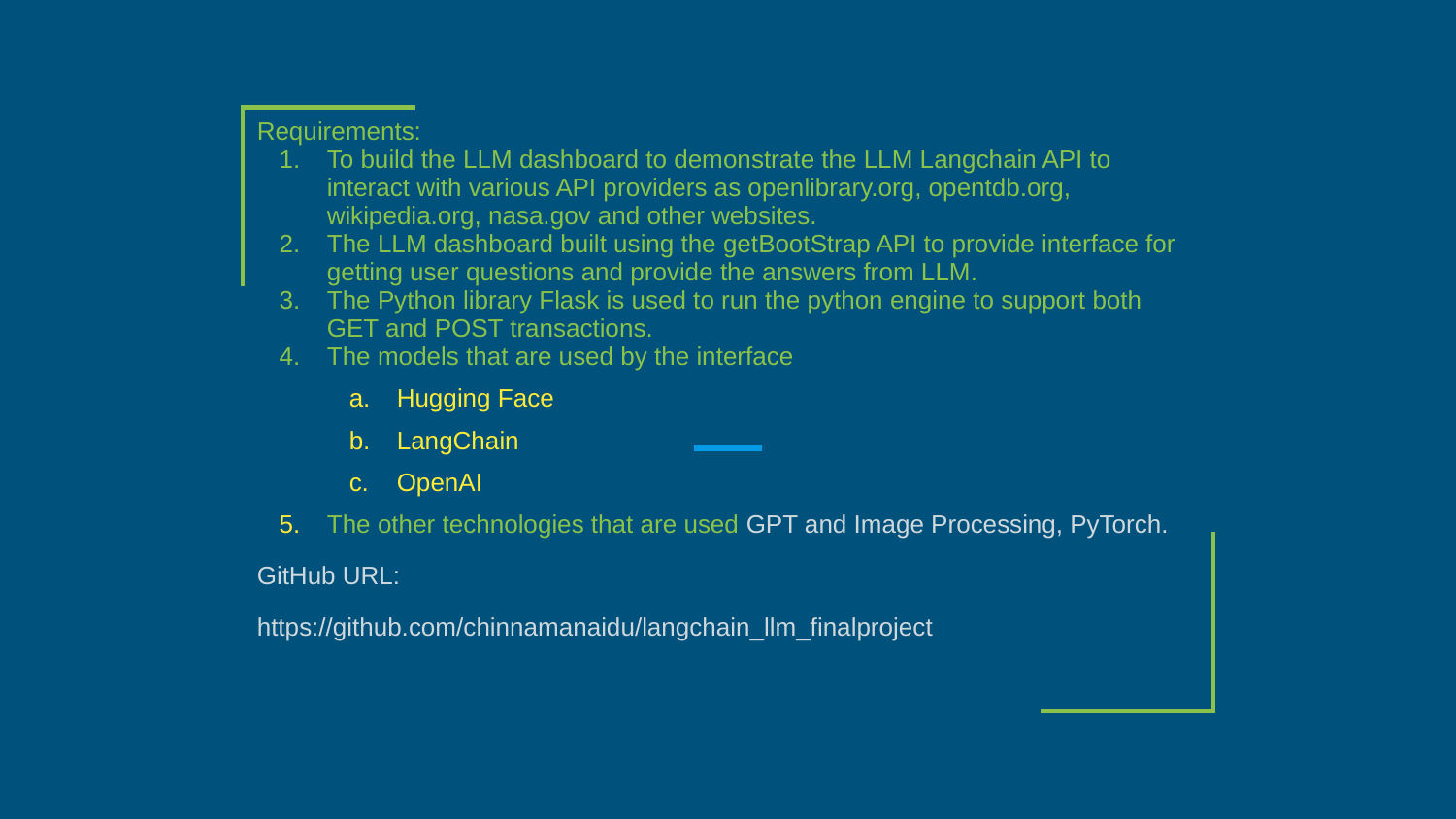

Requirements:
To build the LLM dashboard to demonstrate the LLM Langchain API to interact with various API providers as openlibrary.org, opentdb.org, wikipedia.org, nasa.gov and other websites.
The LLM dashboard built using the getBootStrap API to provide interface for getting user questions and provide the answers from LLM.
The Python library Flask is used to run the python engine to support both GET and POST transactions.
The models that are used by the interface
Hugging Face
LangChain
OpenAI
The other technologies that are used GPT and Image Processing, PyTorch.
GitHub URL:
https://github.com/chinnamanaidu/langchain_llm_finalproject